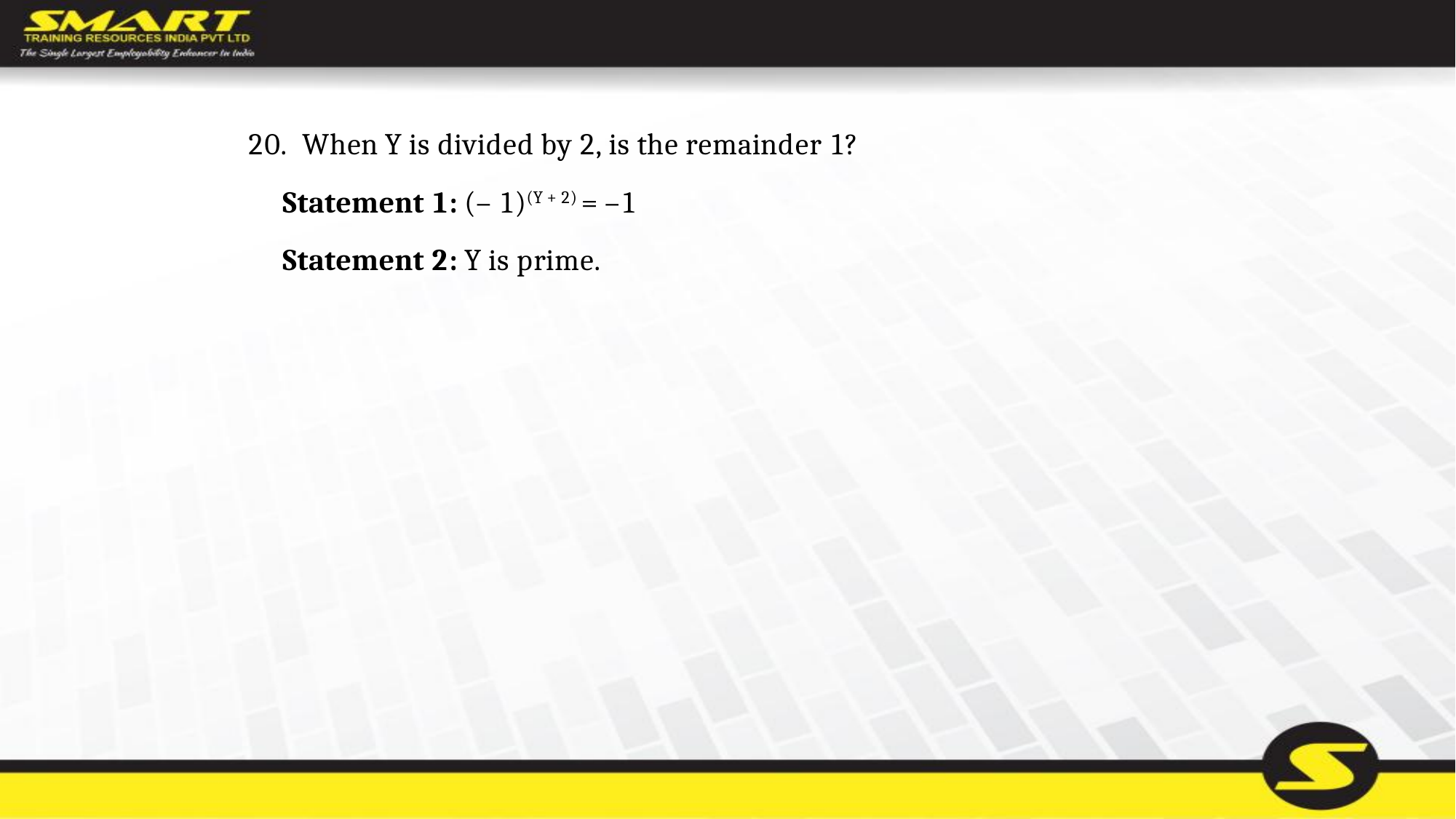

When Y is divided by 2, is the remainder 1?
	Statement 1: (– 1)(Y + 2) = –1
	Statement 2: Y is prime.